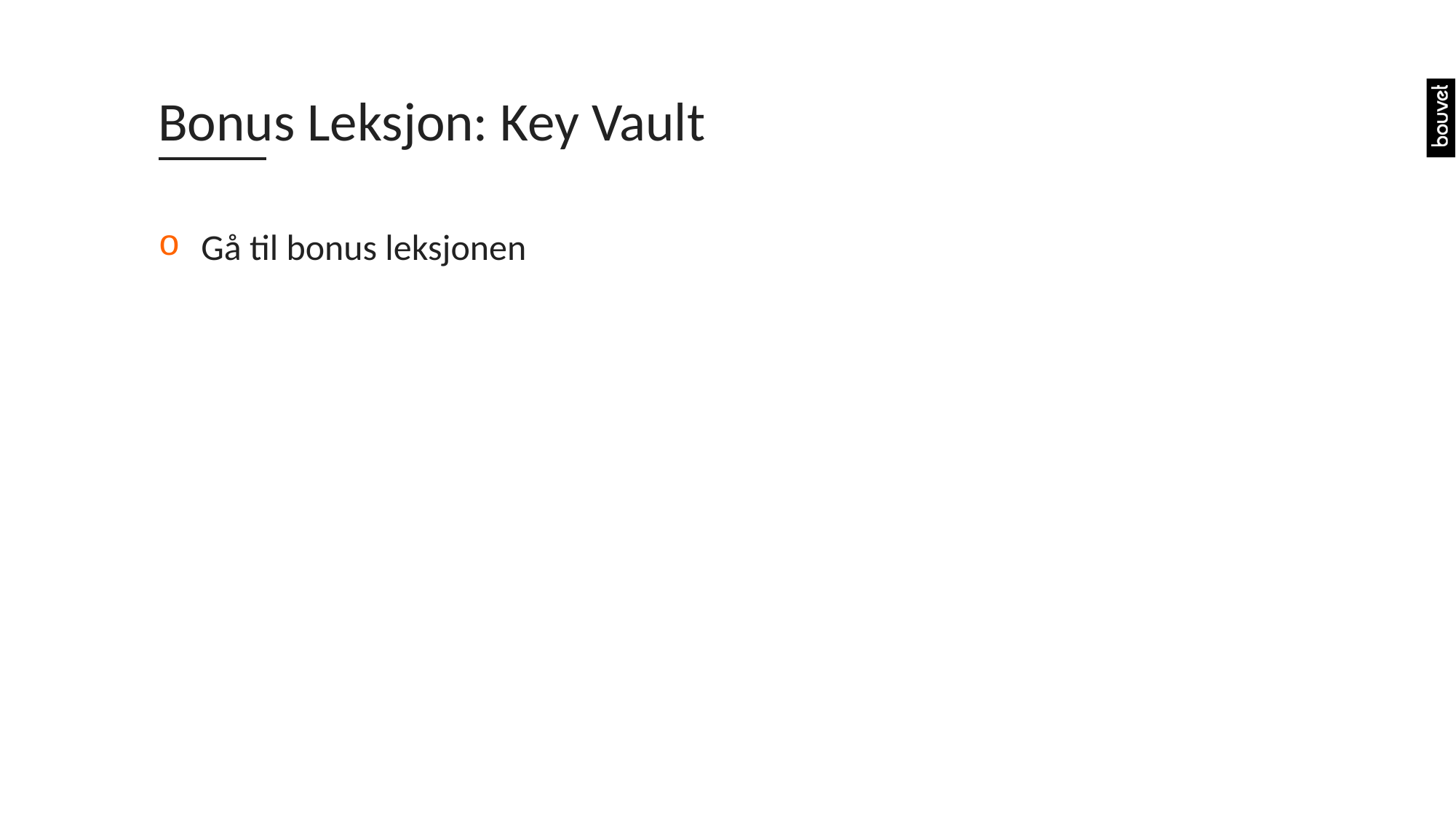

# Bonus Leksjon: Key Vault
Gå til bonus leksjonen